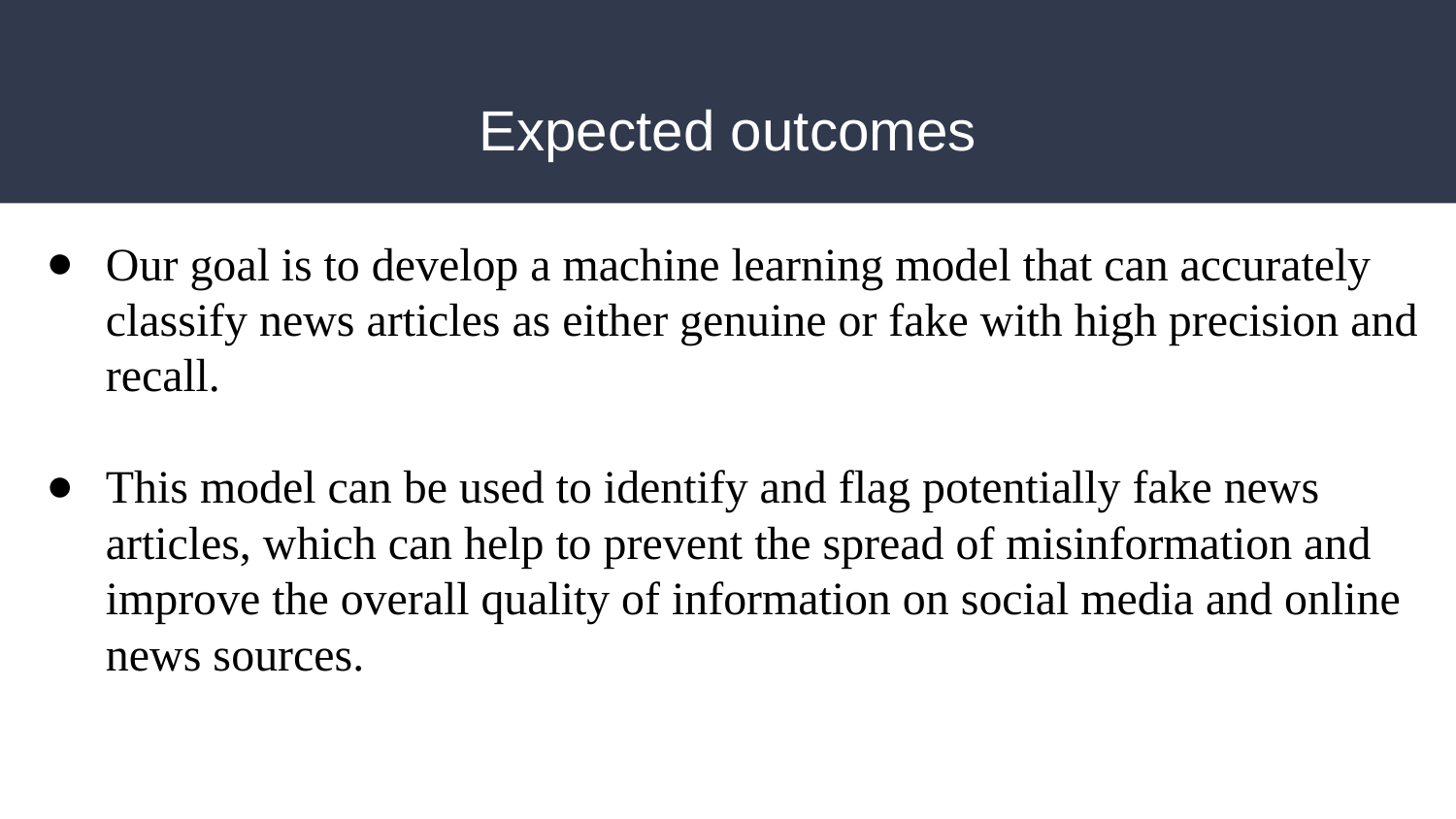

# Expected outcomes
Our goal is to develop a machine learning model that can accurately classify news articles as either genuine or fake with high precision and recall.

This model can be used to identify and flag potentially fake news articles, which can help to prevent the spread of misinformation and improve the overall quality of information on social media and online news sources.